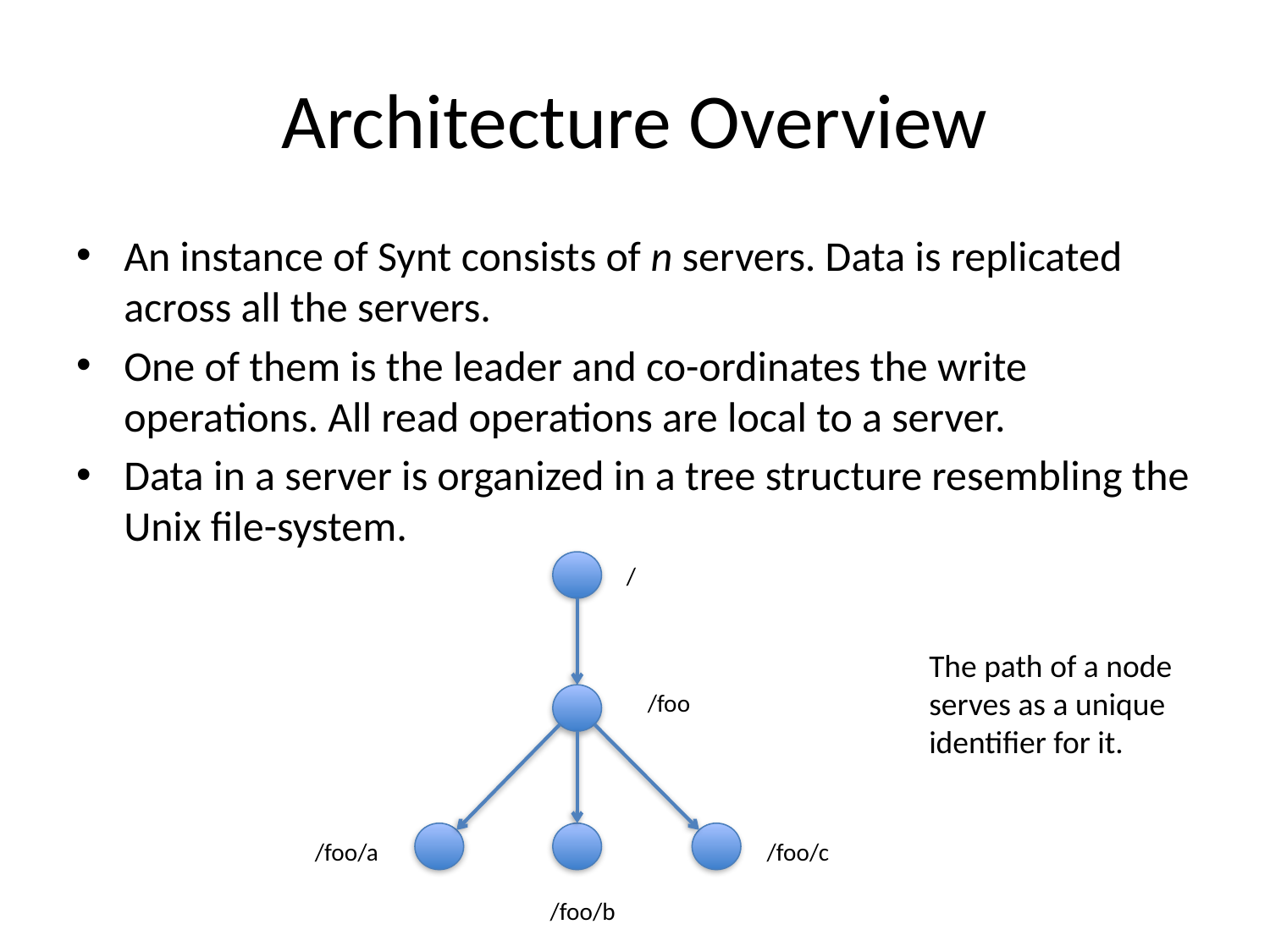

# Architecture Overview
An instance of Synt consists of n servers. Data is replicated across all the servers.
One of them is the leader and co-ordinates the write operations. All read operations are local to a server.
Data in a server is organized in a tree structure resembling the Unix file-system.

/
The path of a node serves as a unique identifier for it.
/foo

/foo/c
/foo/a
/foo/b